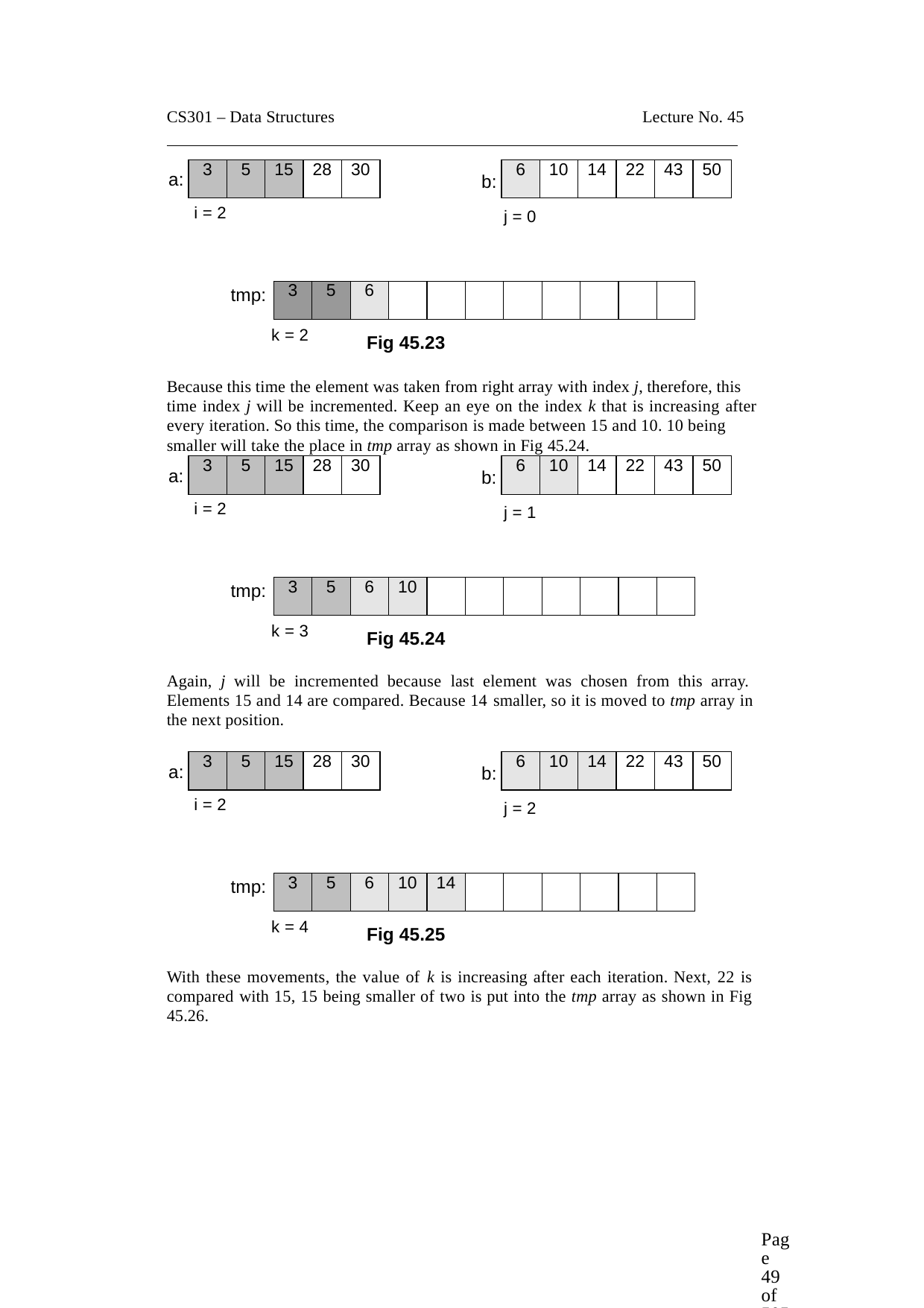

CS301 – Data Structures
Lecture No. 45

| 3 | 5 | 15 | 28 | 30 |
| --- | --- | --- | --- | --- |
| 6 | 10 | 14 | 22 | 43 | 50 |
| --- | --- | --- | --- | --- | --- |
a:
b:
i = 2
j = 0
| 3 | 5 | 6 |  |  |  |  |  |  |  |  |
| --- | --- | --- | --- | --- | --- | --- | --- | --- | --- | --- |
tmp:
k = 2
Fig 45.23
Because this time the element was taken from right array with index j, therefore, this  time index j will be incremented. Keep an eye on the index k that is increasing after
every iteration. So this time, the comparison is made between 15 and 10. 10 being  smaller will take the place in tmp array as shown in Fig 45.24.
| 3 | 5 | 15 | 28 | 30 |
| --- | --- | --- | --- | --- |
| 6 | 10 | 14 | 22 | 43 | 50 |
| --- | --- | --- | --- | --- | --- |
a:
b:
i = 2
j = 1
| 3 | 5 | 6 | 10 |  |  |  |  |  |  |  |
| --- | --- | --- | --- | --- | --- | --- | --- | --- | --- | --- |
tmp:
k = 3
Fig 45.24
Again, j will be incremented because last element was chosen from this array.  Elements 15 and 14 are compared. Because 14 smaller, so it is moved to tmp array in  the next position.
| 3 | 5 | 15 | 28 | 30 |
| --- | --- | --- | --- | --- |
| 6 | 10 | 14 | 22 | 43 | 50 |
| --- | --- | --- | --- | --- | --- |
a:
b:
i = 2
j = 2
| 3 | 5 | 6 | 10 | 14 |  |  |  |  |  |  |
| --- | --- | --- | --- | --- | --- | --- | --- | --- | --- | --- |
tmp:
k = 4
Fig 45.25
With these movements, the value of k is increasing after each iteration. Next, 22 is  compared with 15, 15 being smaller of two is put into the tmp array as shown in Fig  45.26.
Page 49 of 505